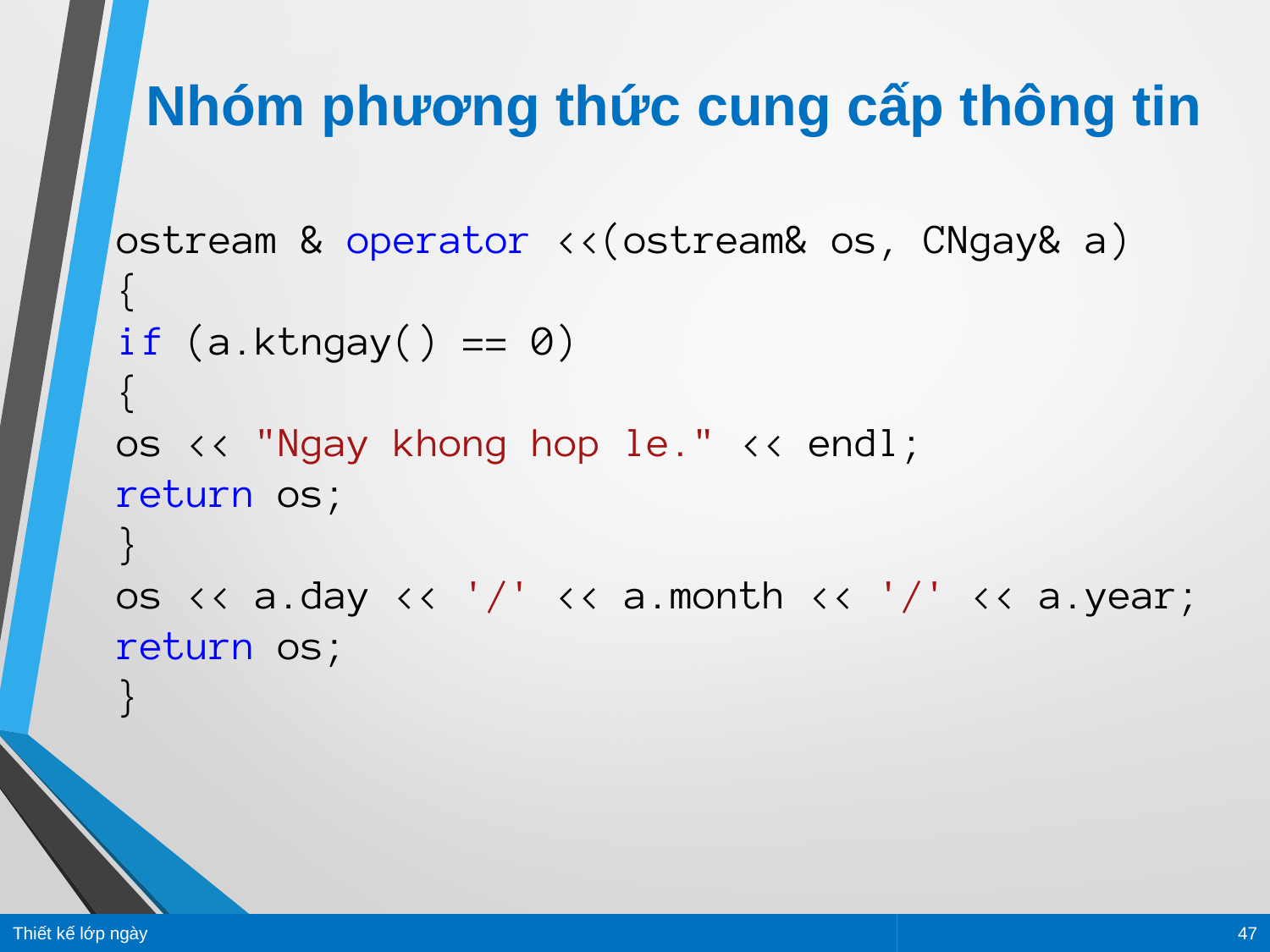

Nhóm phương thức cung cấp thông tin
ostream & operator <<(ostream& os, CNgay& a)
{
if (a.ktngay() == 0)
{
os << "Ngay khong hop le." << endl;
return os;
}
os << a.day << '/' << a.month << '/' << a.year;
return os;
}
Thiết kế lớp ngày
47